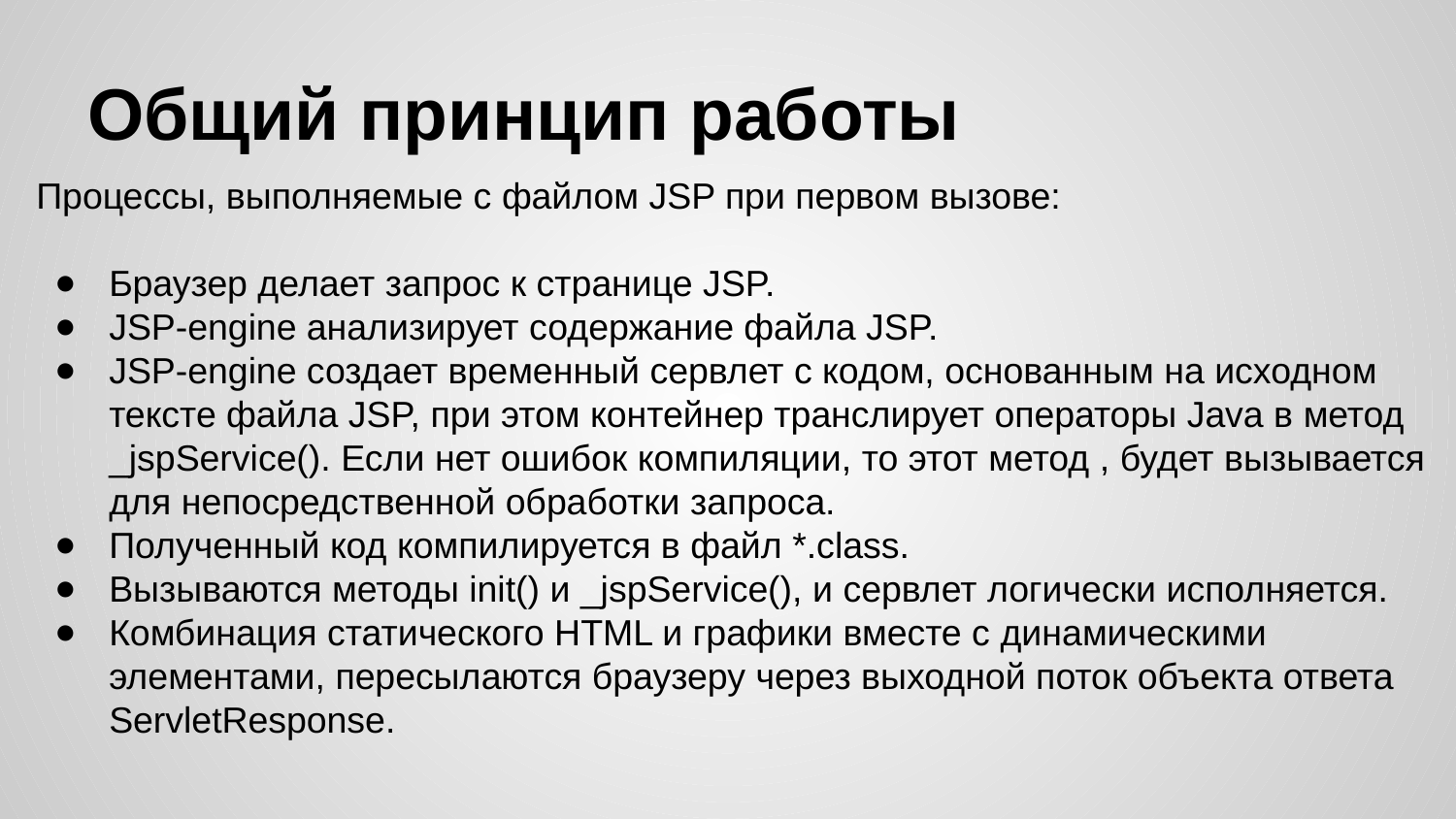

# Общий принцип работы
Процессы, выполняемые с файлом JSP при первом вызове:

Браузер делает запрос к странице JSP.
JSP-engine анализирует содержание файла JSP.
JSP-engine создает временный сервлет с кодом, основанным на исходном тексте файла JSP, при этом контейнер транслирует операторы Java в метод _jspService(). Если нет ошибок компиляции, то этот метод , будет вызывается для непосредственной обработки запроса.
Полученный код компилируется в файл *.class.
Вызываются методы init() и _jspService(), и сервлет логически исполняется.
Комбинация статического HTML и графики вместе с динамическими элементами, пересылаются браузеру через выходной поток объекта ответа ServletResponse.